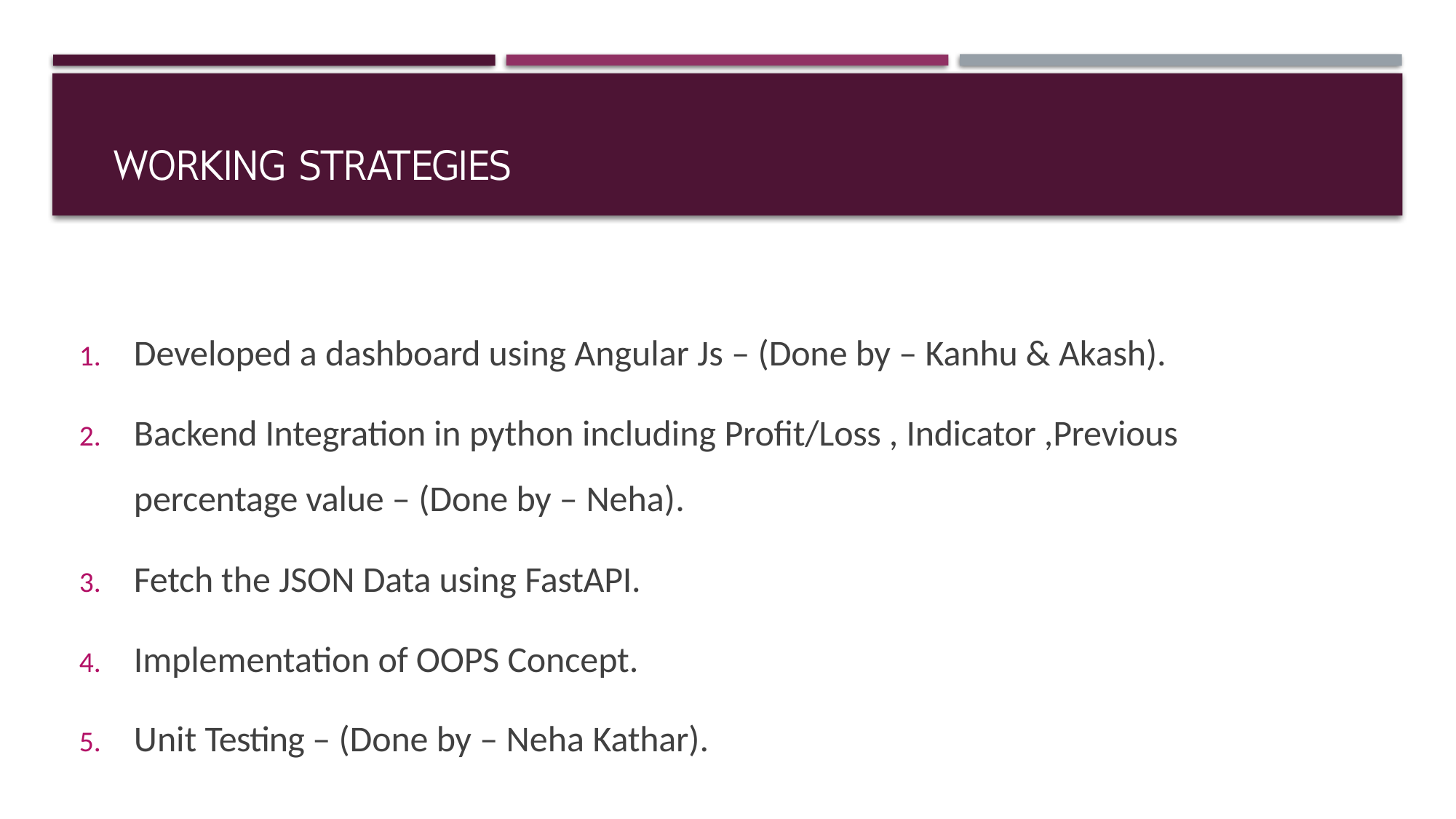

# Working Strategies
Developed a dashboard using Angular Js – (Done by – Kanhu & Akash).
Backend Integration in python including Profit/Loss , Indicator ,Previous  percentage value – (Done by – Neha).

Fetch the JSON Data using FastAPI.

Implementation of OOPS Concept.

Unit Testing – (Done by – Neha Kathar).